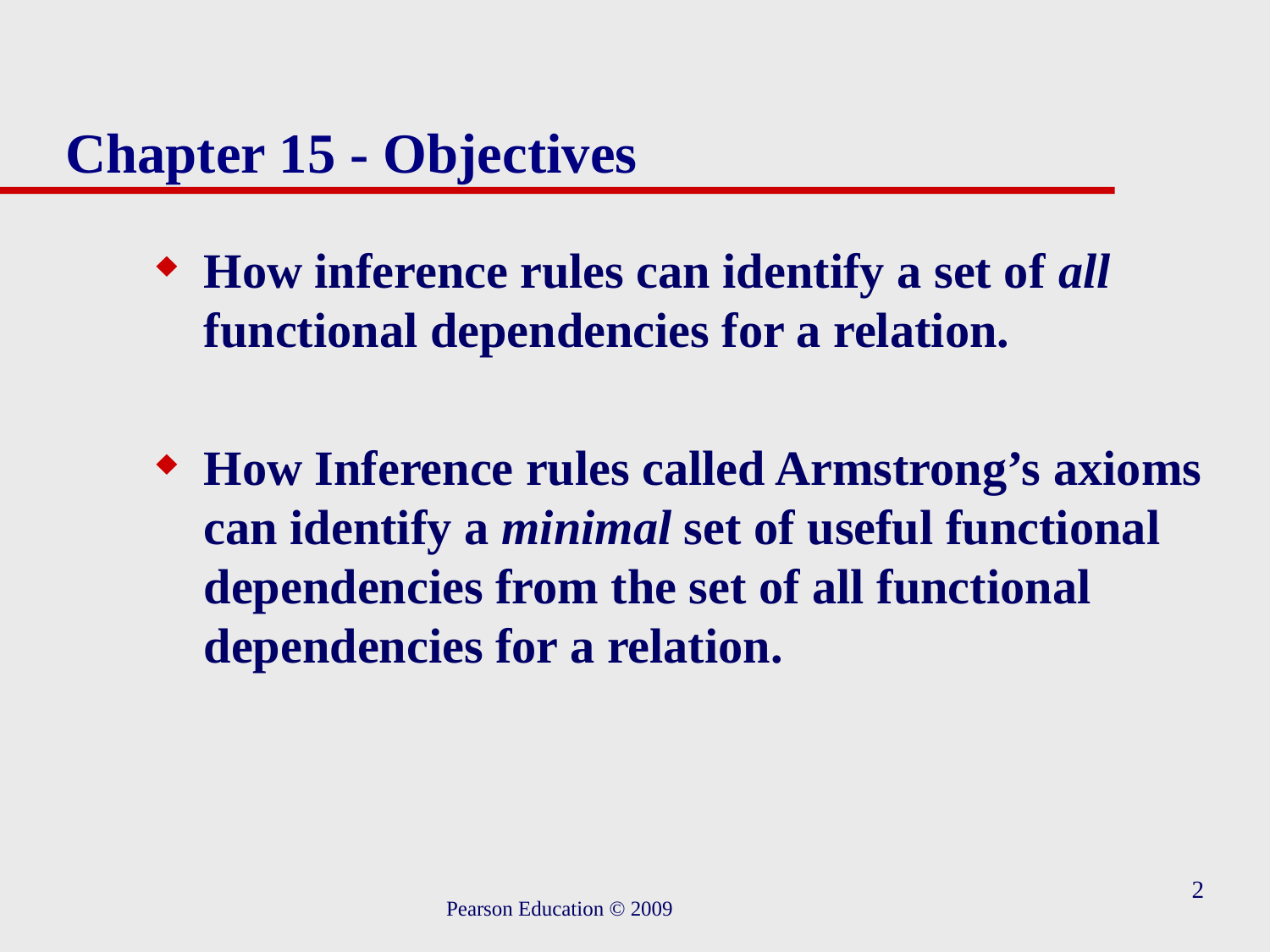

# Chapter 15 - Objectives
How inference rules can identify a set of all functional dependencies for a relation.

How Inference rules called Armstrong’s axioms can identify a minimal set of useful functional dependencies from the set of all functional dependencies for a relation.

2
Pearson Education © 2009